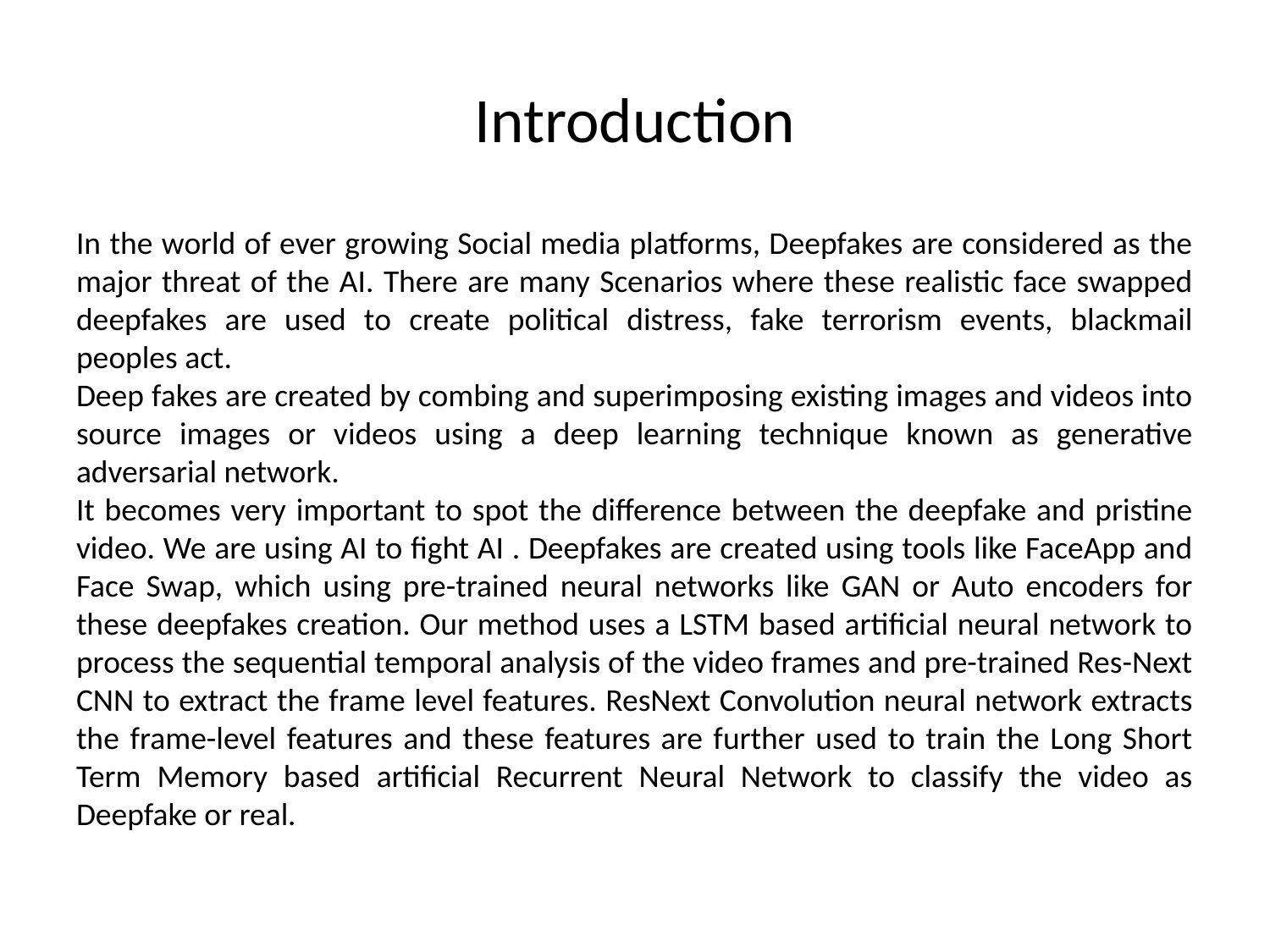

# Introduction
In the world of ever growing Social media platforms, Deepfakes are considered as the major threat of the AI. There are many Scenarios where these realistic face swapped deepfakes are used to create political distress, fake terrorism events, blackmail peoples act.
Deep fakes are created by combing and superimposing existing images and videos into source images or videos using a deep learning technique known as generative adversarial network.
It becomes very important to spot the difference between the deepfake and pristine video. We are using AI to fight AI . Deepfakes are created using tools like FaceApp and Face Swap, which using pre-trained neural networks like GAN or Auto encoders for these deepfakes creation. Our method uses a LSTM based artificial neural network to process the sequential temporal analysis of the video frames and pre-trained Res-Next CNN to extract the frame level features. ResNext Convolution neural network extracts the frame-level features and these features are further used to train the Long Short Term Memory based artificial Recurrent Neural Network to classify the video as Deepfake or real.